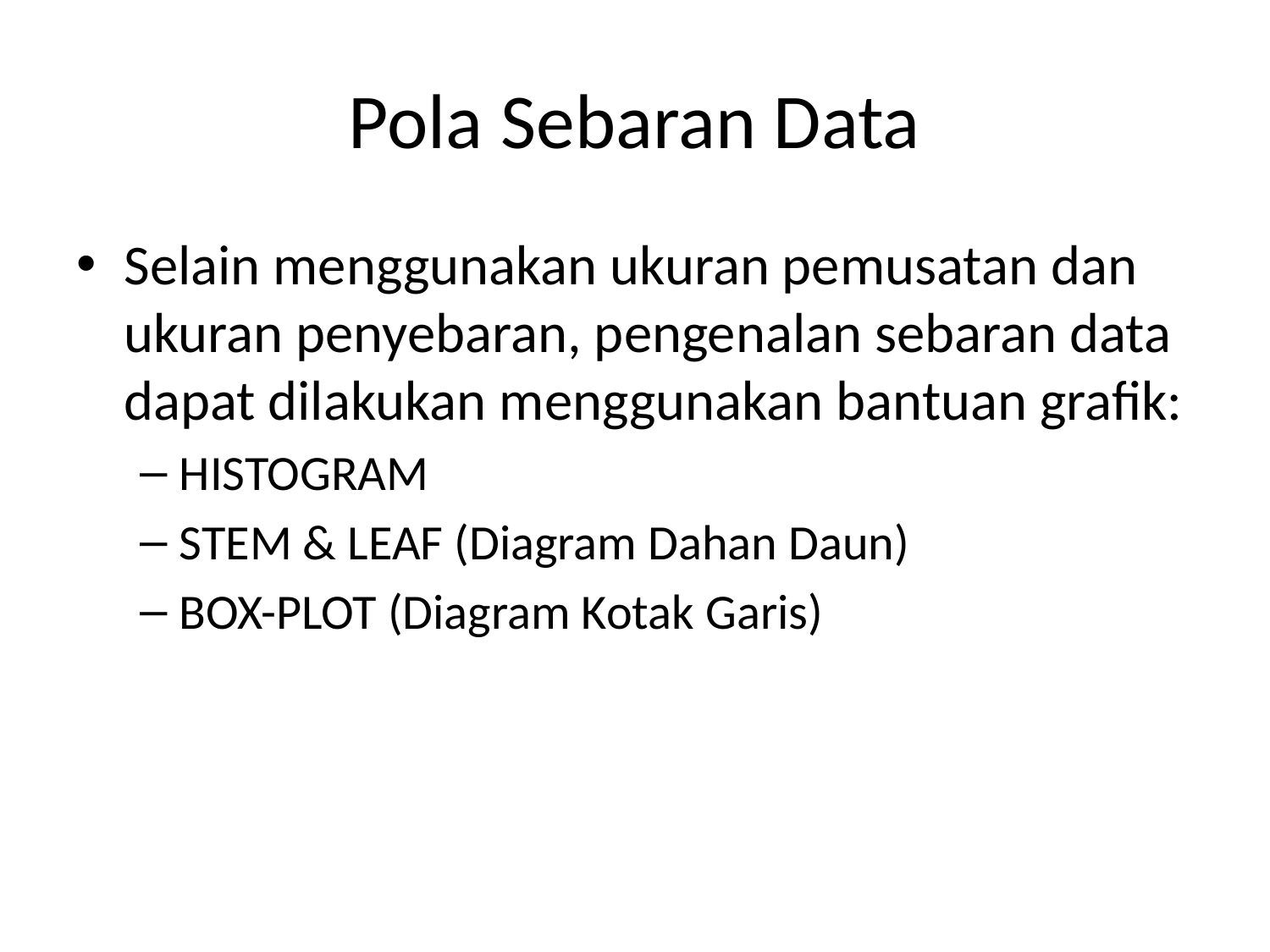

# Pola Sebaran Data
Selain menggunakan ukuran pemusatan dan ukuran penyebaran, pengenalan sebaran data dapat dilakukan menggunakan bantuan grafik:
HISTOGRAM
STEM & LEAF (Diagram Dahan Daun)
BOX-PLOT (Diagram Kotak Garis)